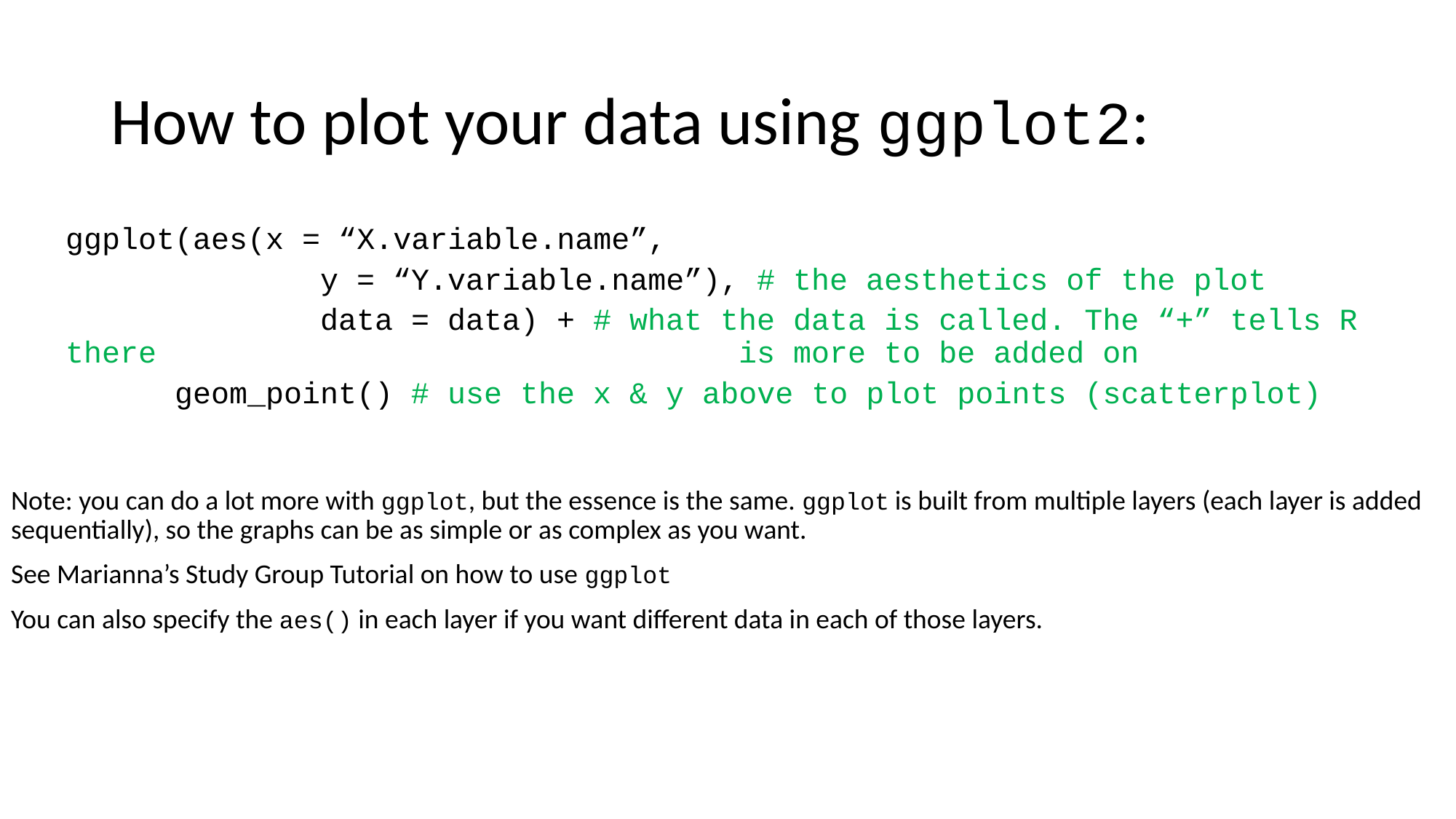

# How to plot your data using ggplot2:
ggplot(aes(x = “X.variable.name”,
		  y = “Y.variable.name”), # the aesthetics of the plot
		  data = data) + # what the data is called. The “+” tells R there 				       is more to be added on
	geom_point() # use the x & y above to plot points (scatterplot)

Note: you can do a lot more with ggplot, but the essence is the same. ggplot is built from multiple layers (each layer is added sequentially), so the graphs can be as simple or as complex as you want.
See Marianna’s Study Group Tutorial on how to use ggplot
You can also specify the aes() in each layer if you want different data in each of those layers.